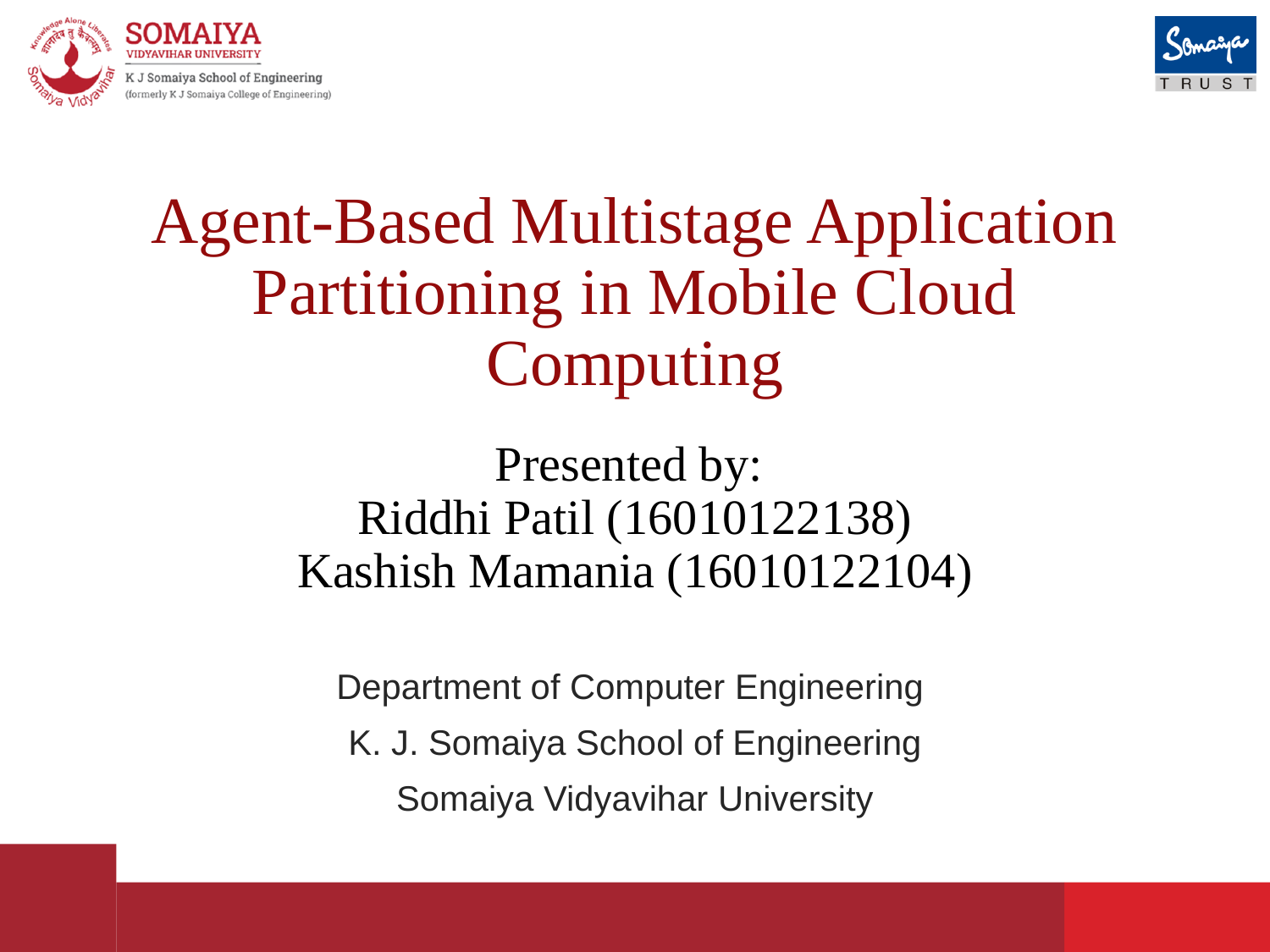

# Agent-Based Multistage Application Partitioning in Mobile Cloud Computing

Presented by:
Riddhi Patil (16010122138)
Kashish Mamania (16010122104)

Department of Computer Engineering
K. J. Somaiya School of Engineering
Somaiya Vidyavihar University